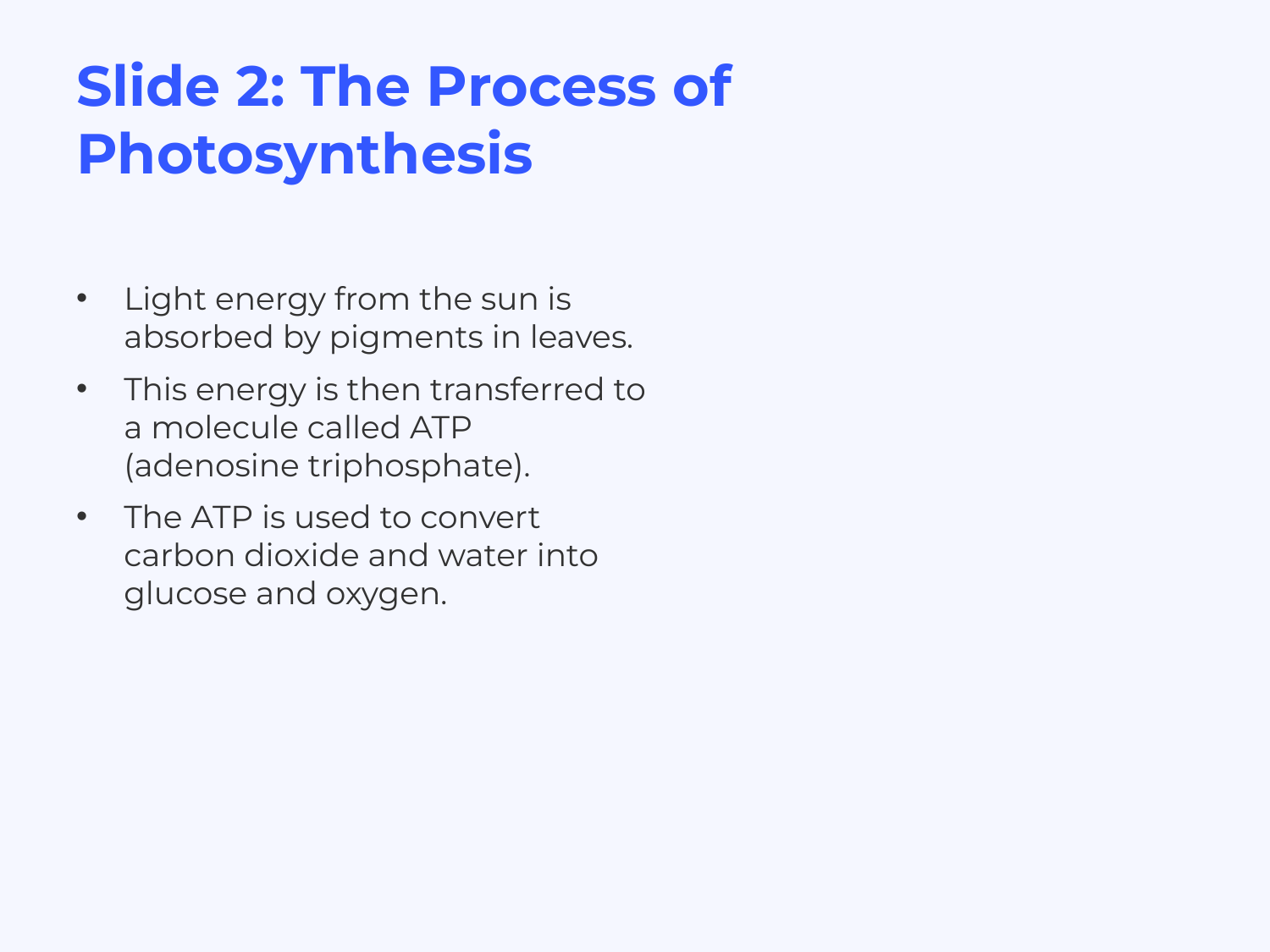

# Slide 2: The Process of Photosynthesis

Light energy from the sun is absorbed by pigments in leaves.
This energy is then transferred to a molecule called ATP (adenosine triphosphate).
The ATP is used to convert carbon dioxide and water into glucose and oxygen.